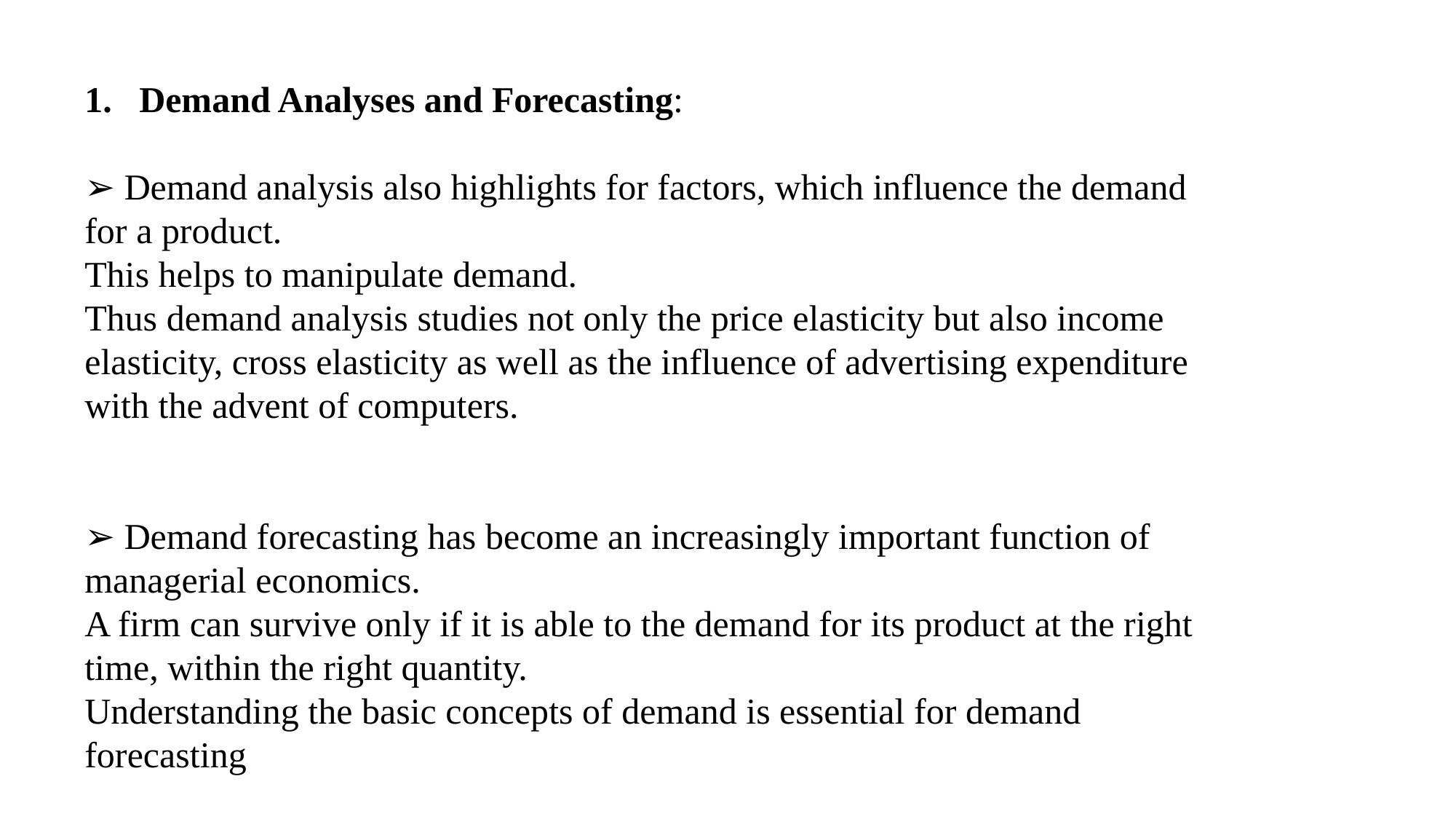

Demand Analyses and Forecasting:

➢ Demand analysis also highlights for factors, which influence the demand for a product.
This helps to manipulate demand.
Thus demand analysis studies not only the price elasticity but also income elasticity, cross elasticity as well as the influence of advertising expenditure with the advent of computers.

➢ Demand forecasting has become an increasingly important function of managerial economics.
A firm can survive only if it is able to the demand for its product at the right time, within the right quantity.
Understanding the basic concepts of demand is essential for demand forecasting